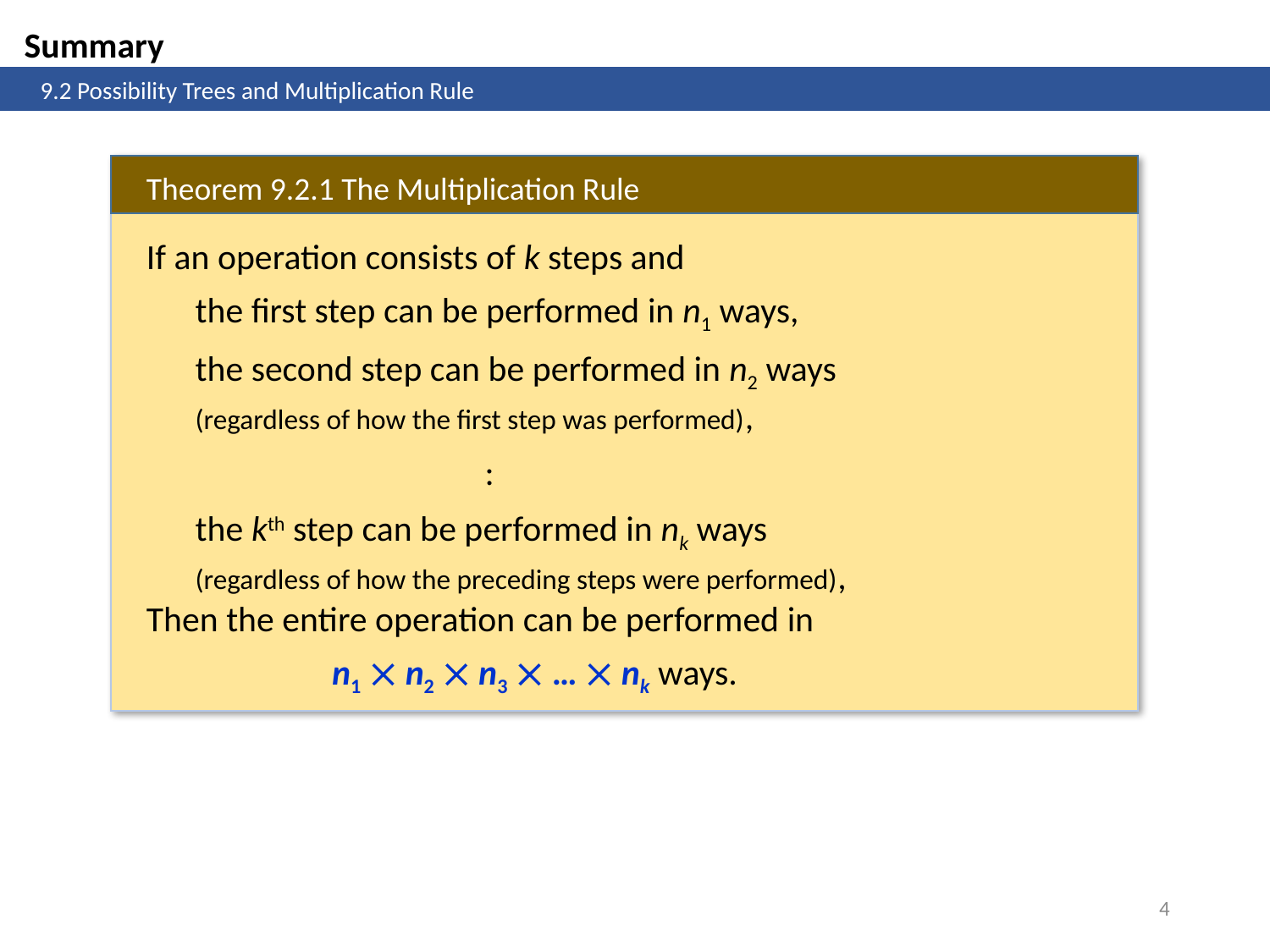

Summary

	9.2 Possibility Trees and Multiplication Rule

Theorem 9.2.1 The Multiplication Rule
If an operation consists of k steps and
	the first step can be performed in n1 ways,
	the second step can be performed in n2 ways
	(regardless of how the first step was performed),
	                                    :
	the kth step can be performed in nk ways
	(regardless of how the preceding steps were performed),
Then the entire operation can be performed in
		n1 × n2 × n3 × … × nk ways.
4